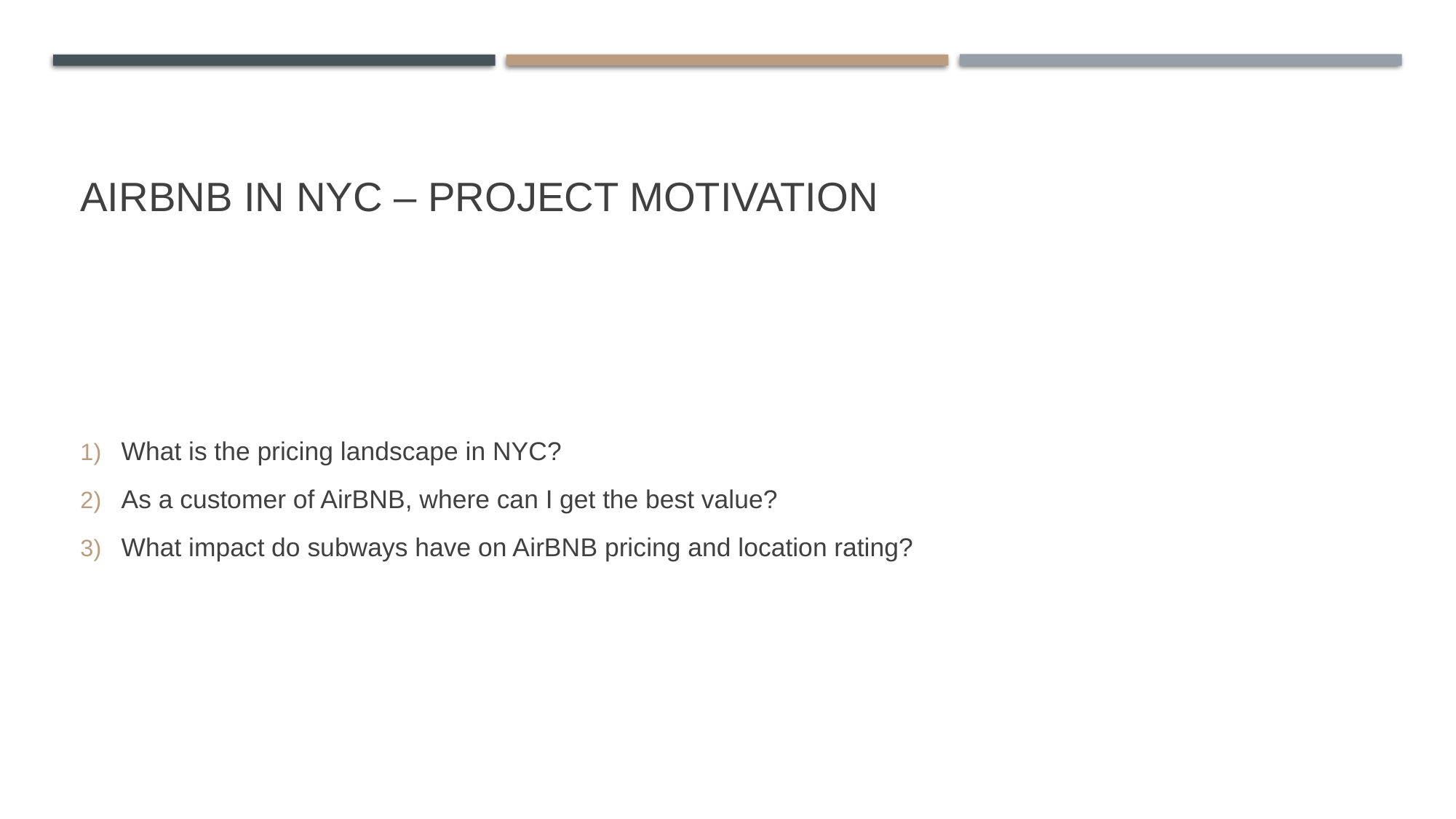

# AirBNB in NYC – Project Motivation
What is the pricing landscape in NYC?
As a customer of AirBNB, where can I get the best value?
What impact do subways have on AirBNB pricing and location rating?